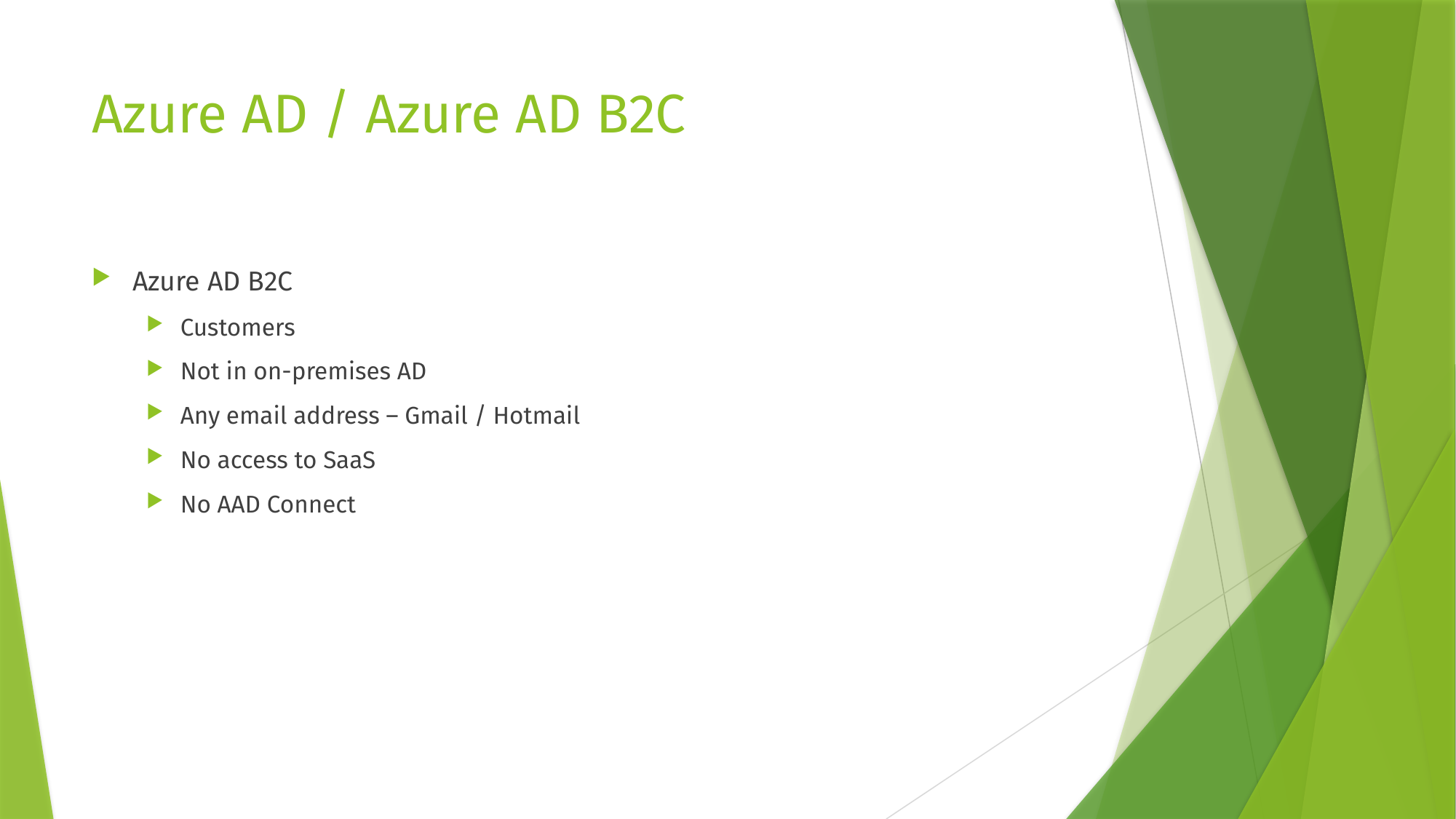

# Azure AD / Azure AD B2C
Azure AD B2C
Customers
Not in on-premises AD
Any email address – Gmail / Hotmail
No access to SaaS
No AAD Connect